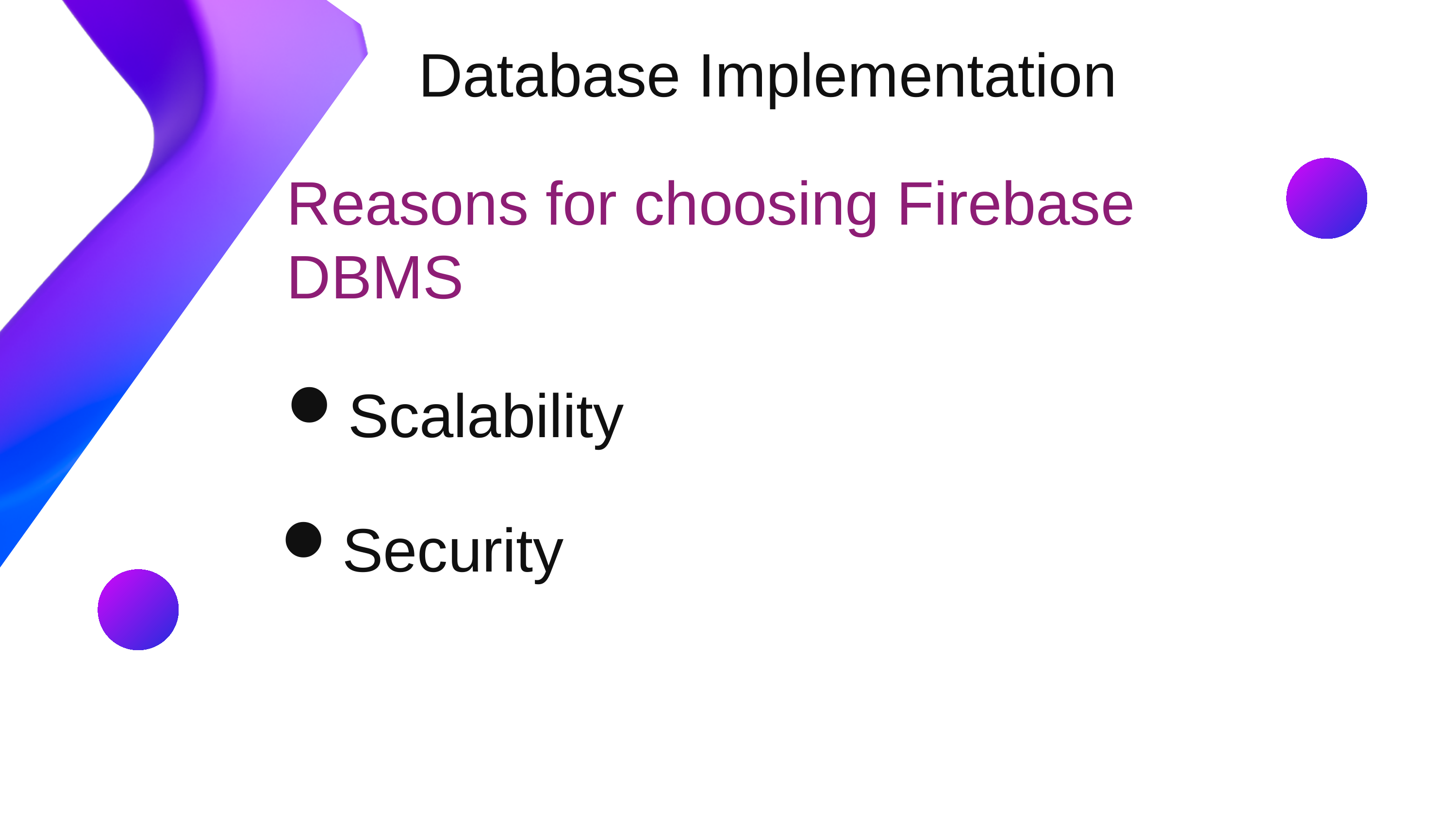

Database Implementation

Reasons for choosing Firebase DBMS
Scalability
Security